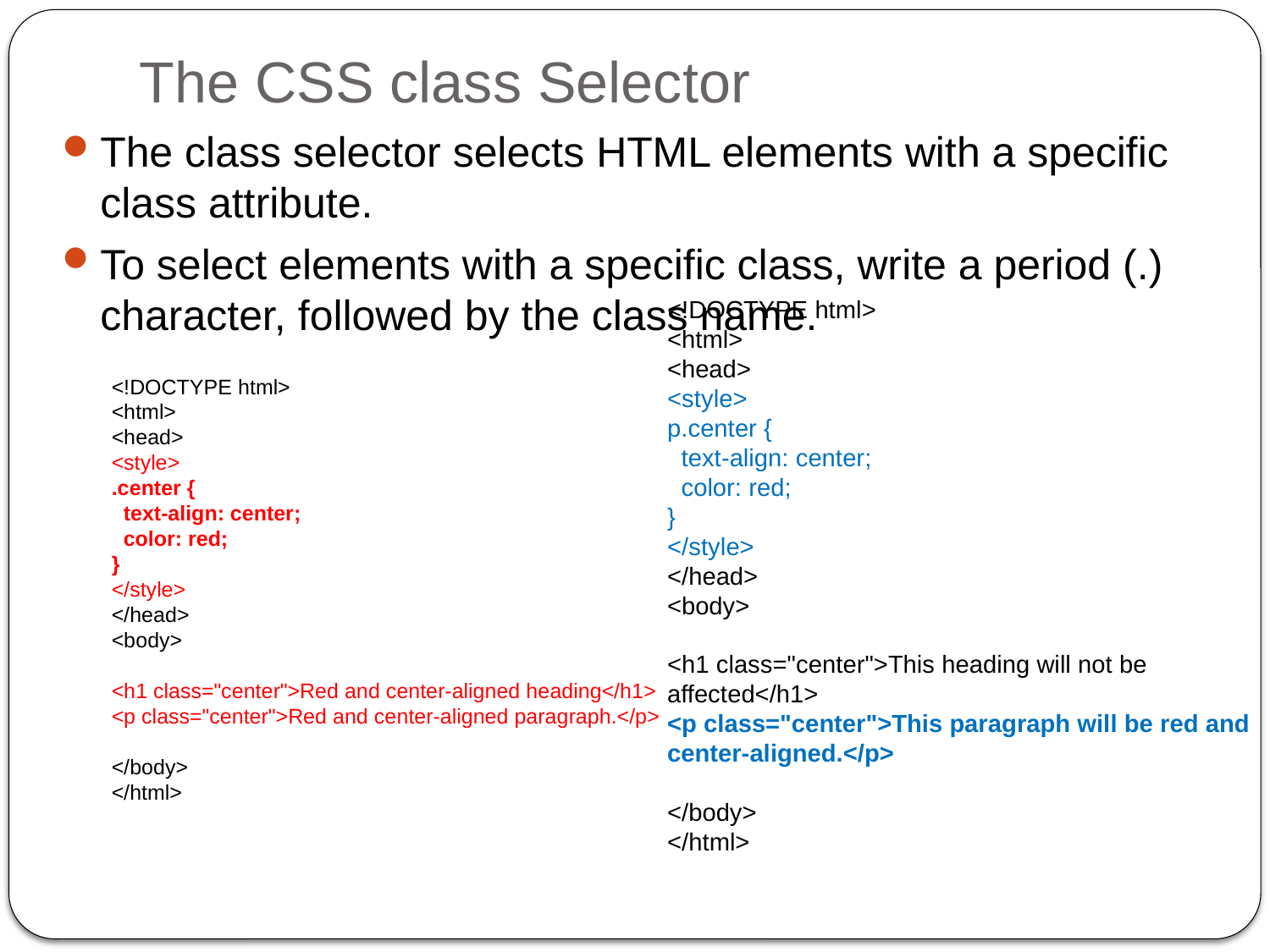

# The CSS class Selector
The class selector selects HTML elements with a specific class attribute.
To select elements with a specific class, write a period (.) character, followed by the class name.

<!DOCTYPE html>
<html>
<head>
<style>
p.center {
  text-align: center;
  color: red;
}
</style>
</head>
<body>

<h1 class="center">This heading will not be affected</h1>
<p class="center">This paragraph will be red and center-aligned.</p>

</body>
</html>
<!DOCTYPE html>
<html>
<head>
<style>
.center {
  text-align: center;
  color: red;
}
</style>
</head>
<body>

<h1 class="center">Red and center-aligned heading</h1>
<p class="center">Red and center-aligned paragraph.</p>

</body>
</html>